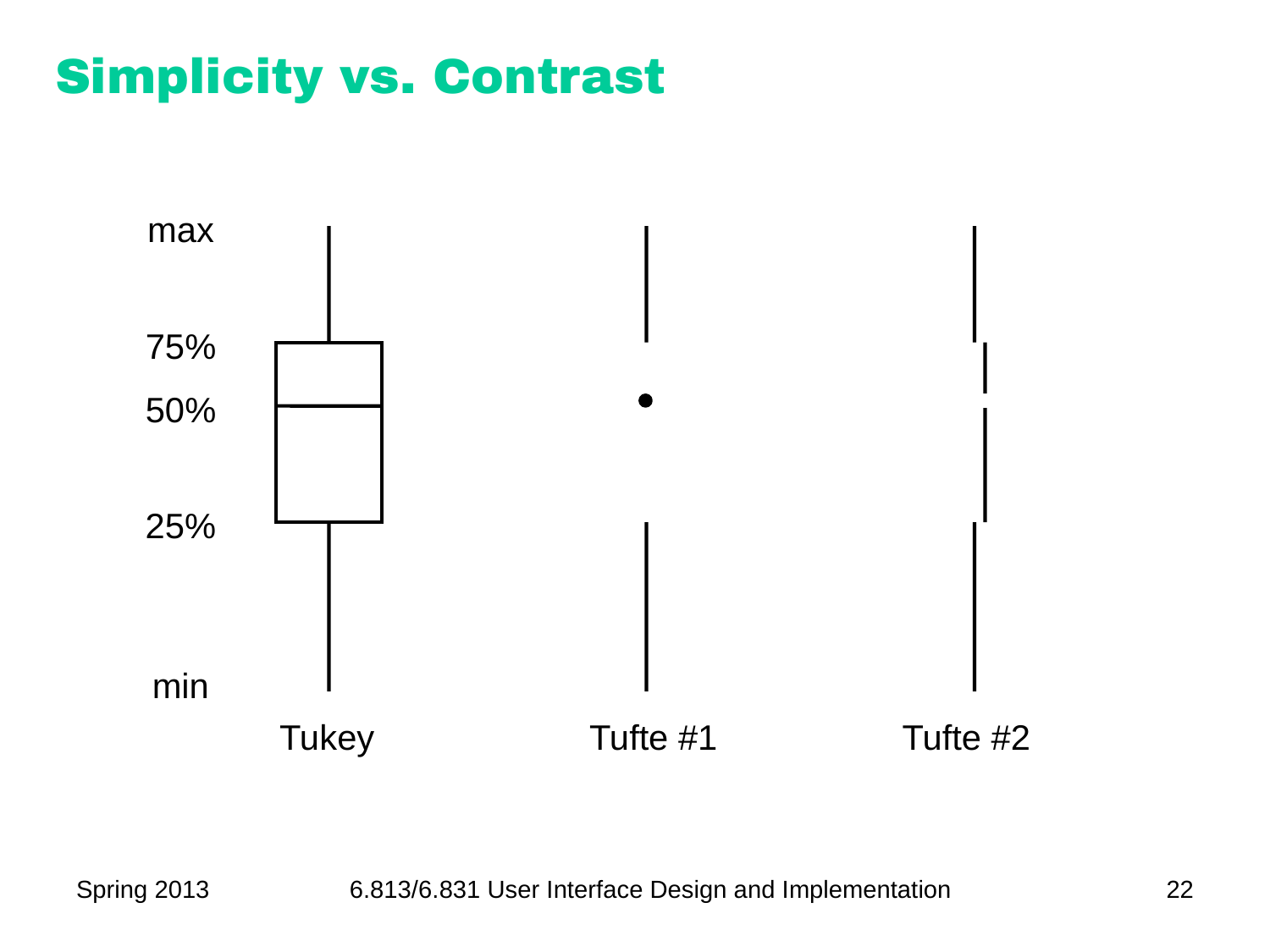

# Simplicity vs. Contrast
max

75%

50%

25%

min
Tukey
Tufte #1
Tufte #2
Spring 2013
6.813/6.831 User Interface Design and Implementation
22